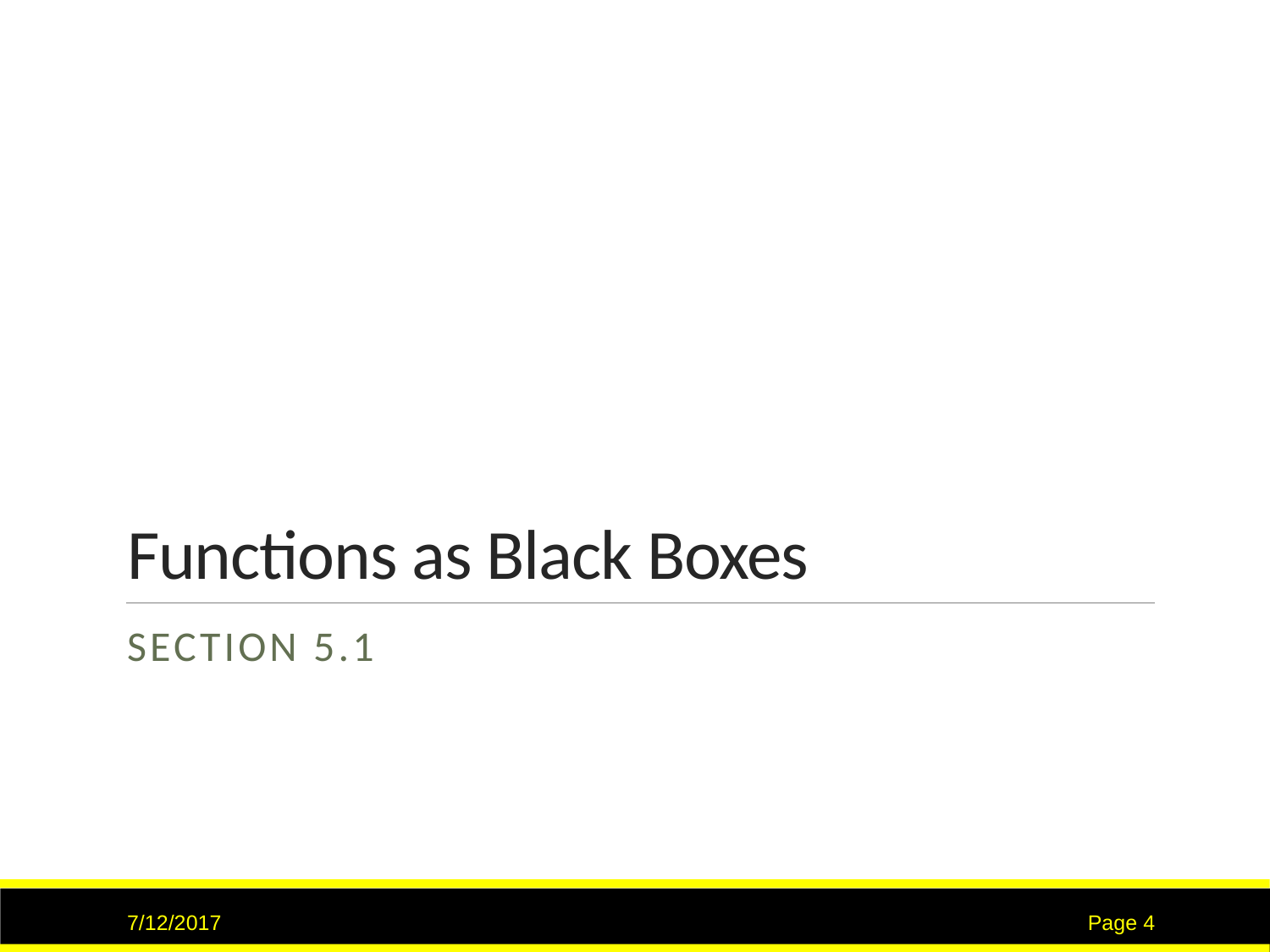

# Functions as Black Boxes
Section 5.1
7/12/2017
Page 4